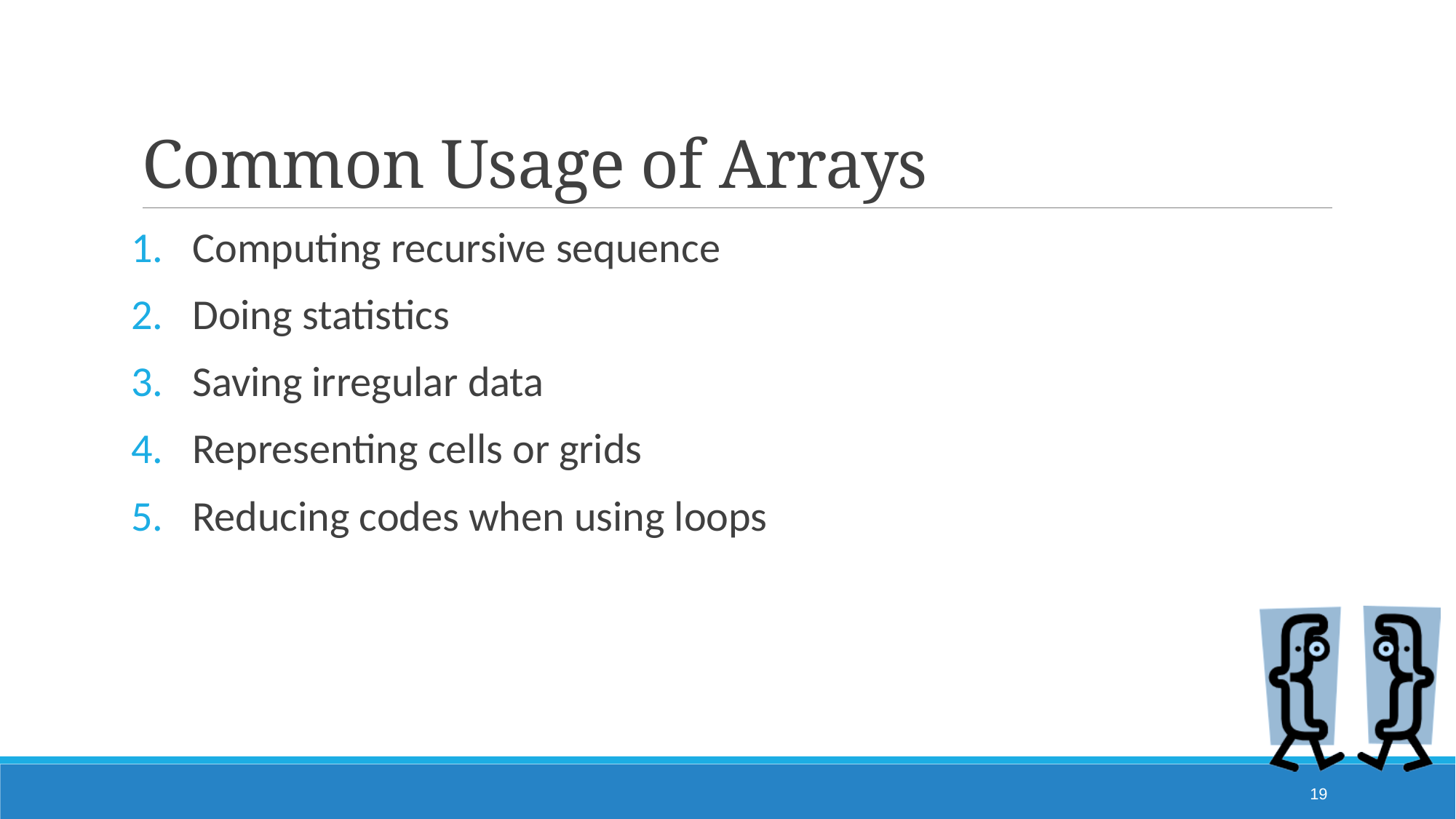

# Common Usage of Arrays
Computing recursive sequence
Doing statistics
Saving irregular data
Representing cells or grids
Reducing codes when using loops
19